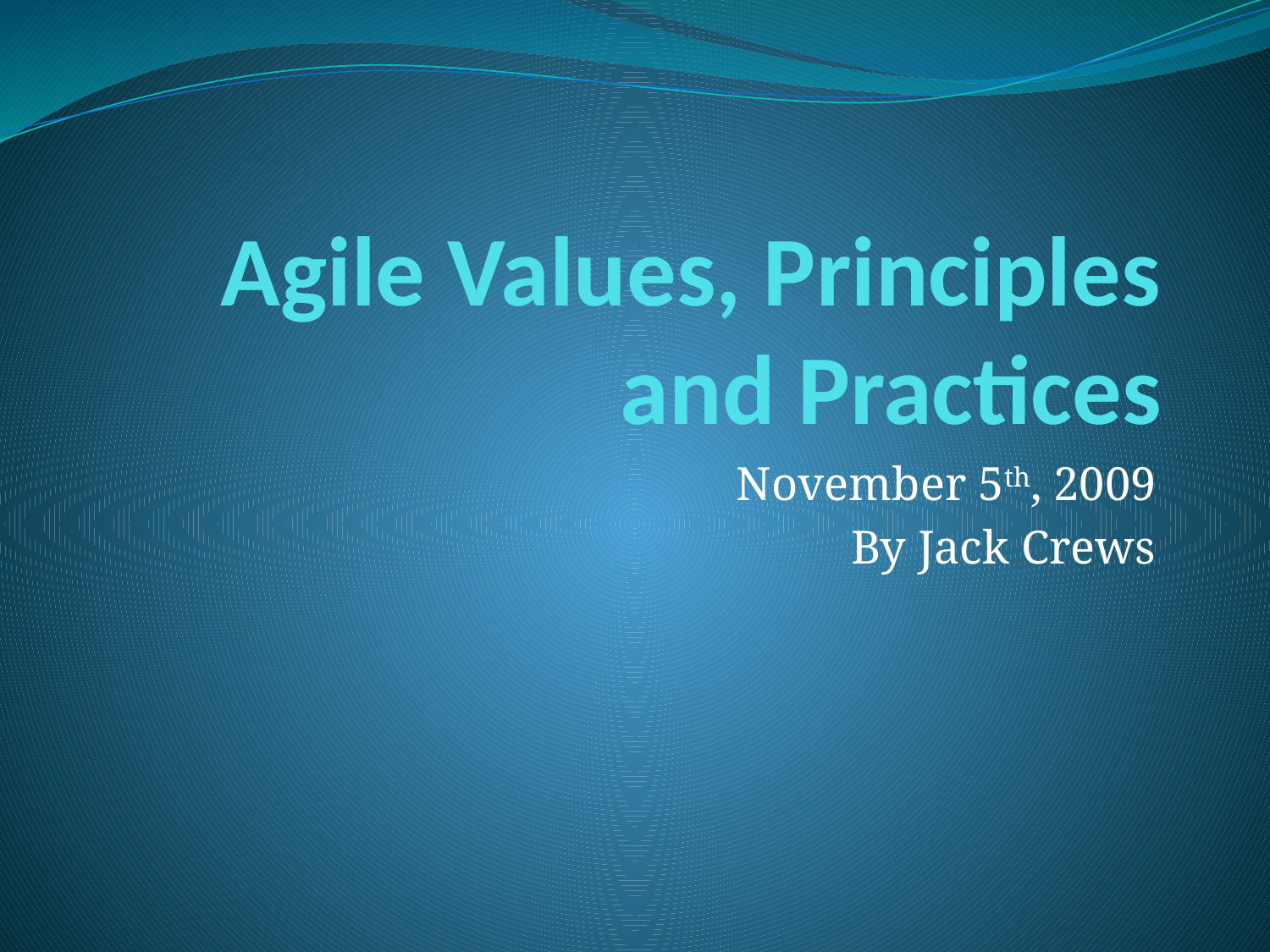

# Agile Values, Principles and Practices
November 5th, 2009
By Jack Crews